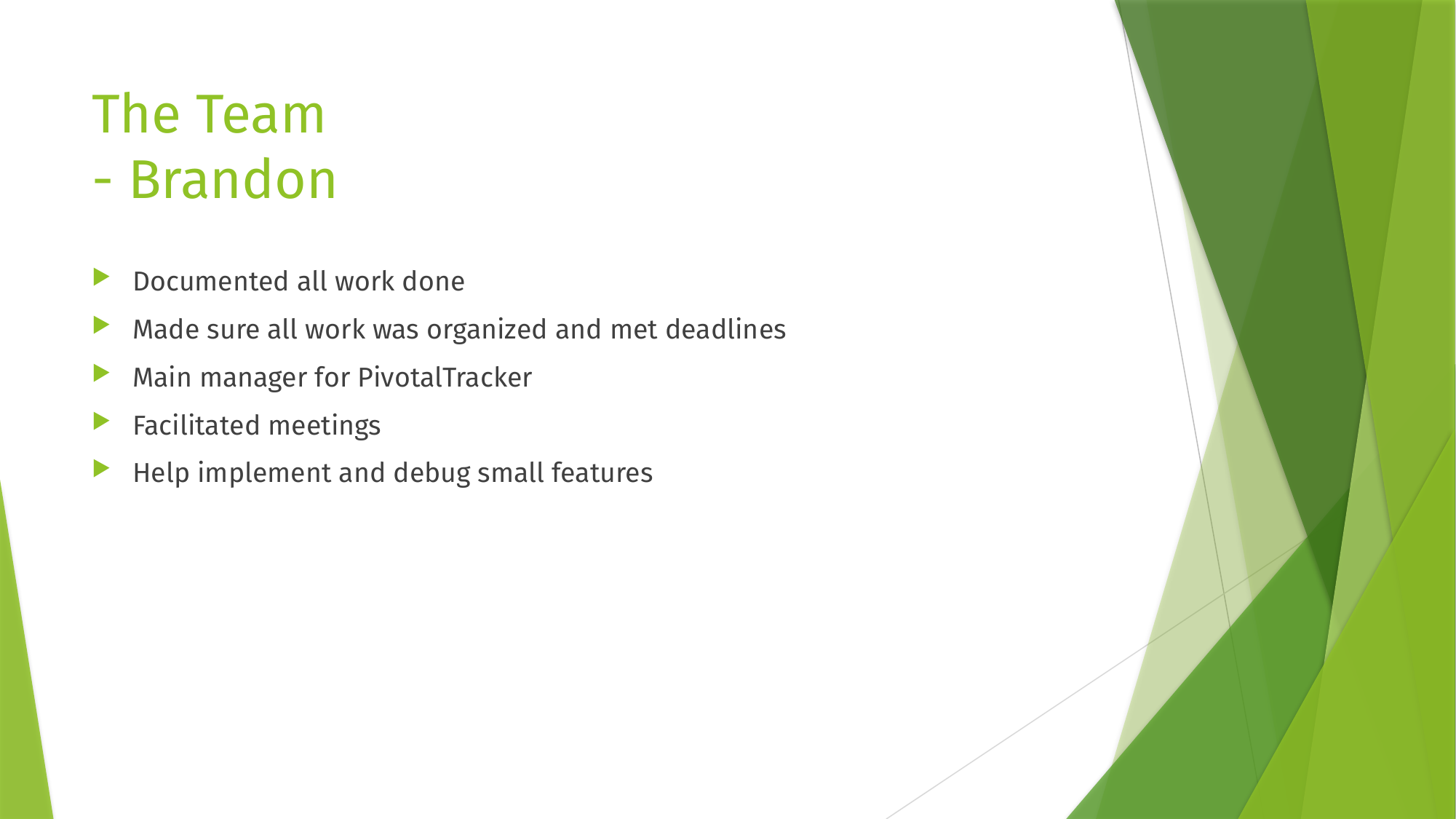

# The Team - Brandon
Documented all work done
Made sure all work was organized and met deadlines
Main manager for PivotalTracker
Facilitated meetings
Help implement and debug small features